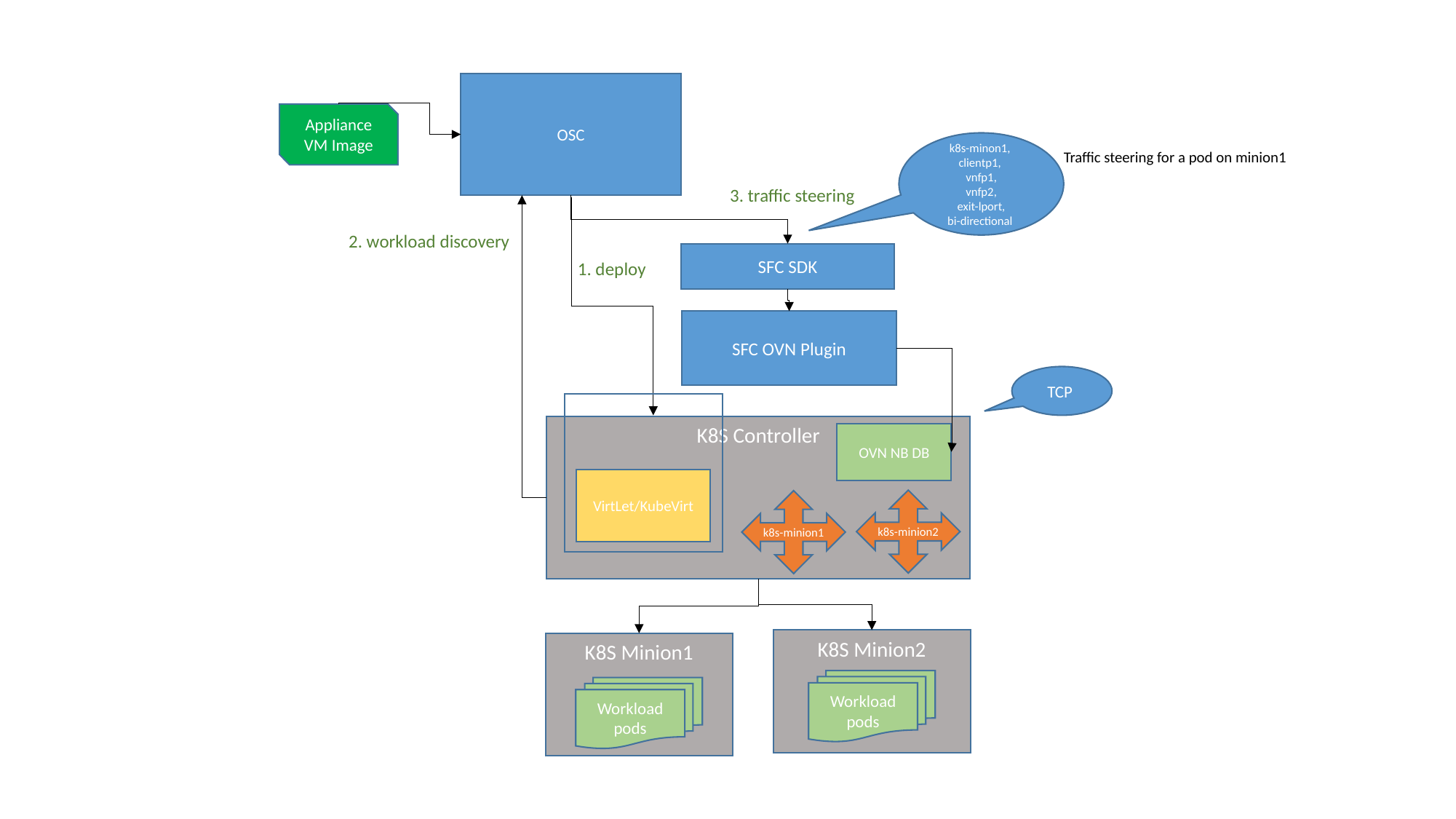

OSC
Appliance VM Image
k8s-minon1,  clientp1,
vnfp1,
vnfp2,
exit-lport,
bi-directional
Traffic steering for a pod on minion1
3. traffic steering
2. workload discovery
SFC SDK
1. deploy
SFC OVN Plugin
TCP

K8S Controller
OVN NB DB
VirtLet/KubeVirt
k8s-minion2
k8s-minion1
K8S Minion2
K8S Minion1
Workload pods
Workload pods